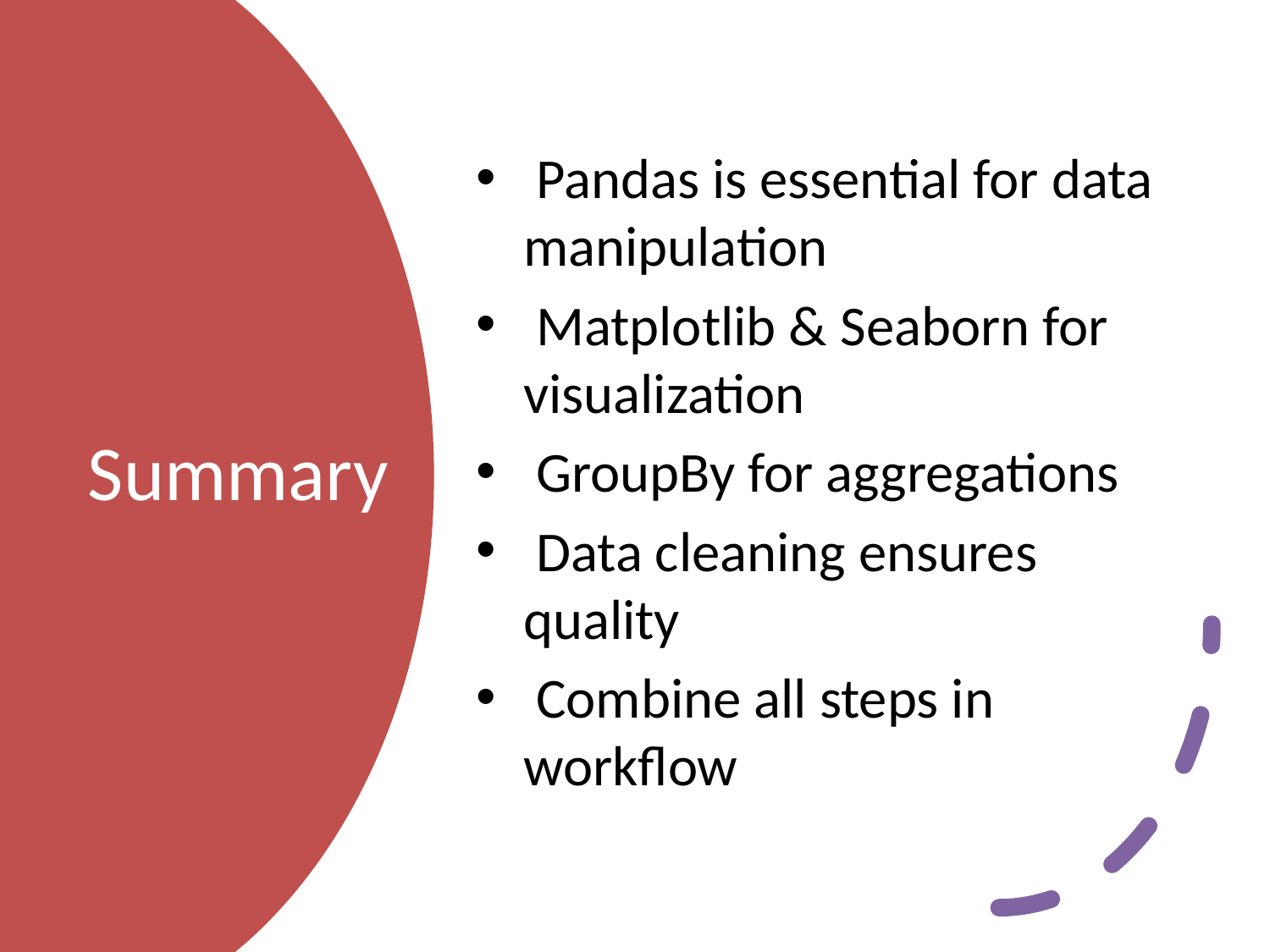

Pandas is essential for data manipulation
 Matplotlib & Seaborn for visualization
 GroupBy for aggregations
 Data cleaning ensures quality
 Combine all steps in workflow
# Summary